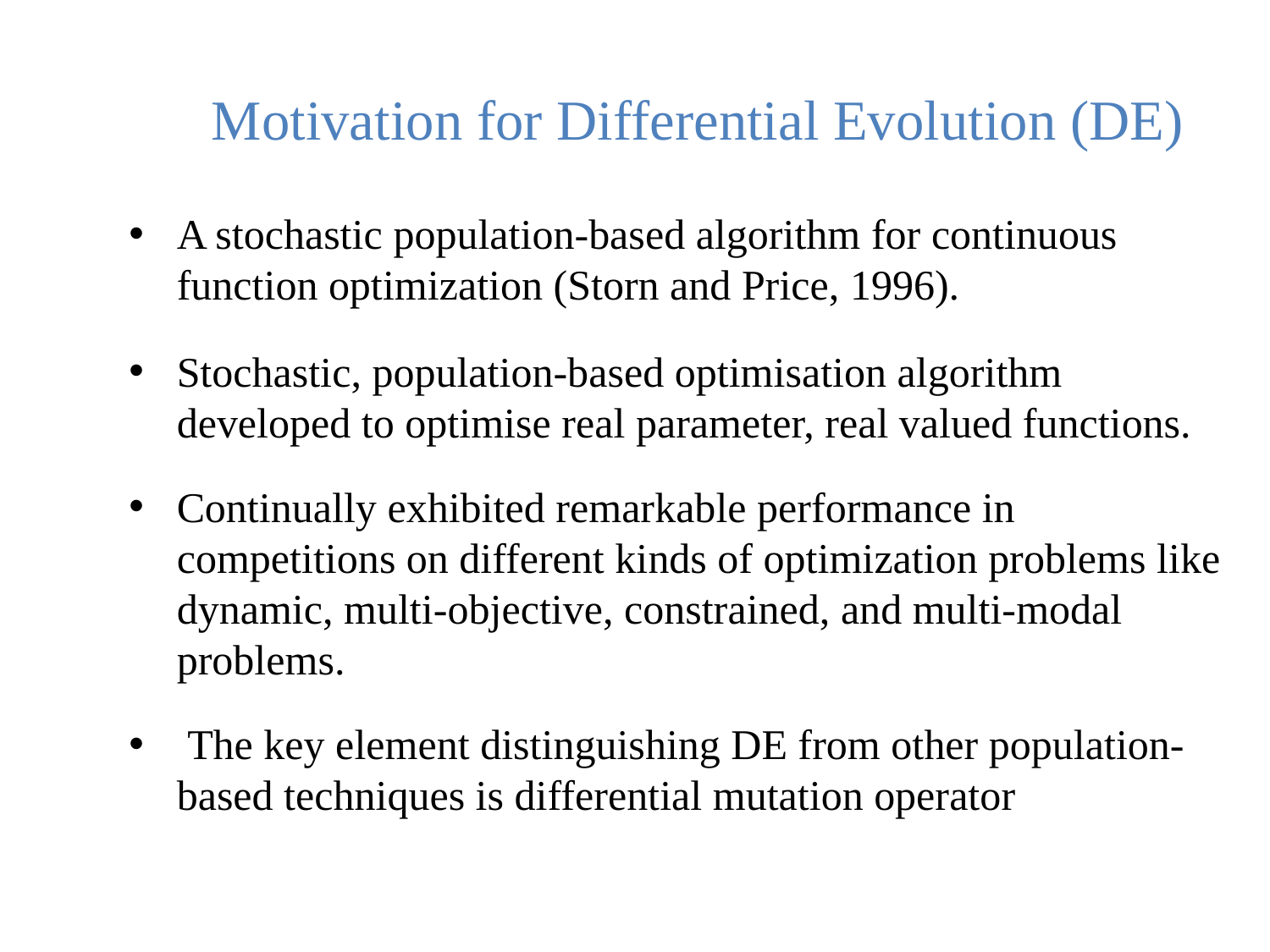

# Motivation for Differential Evolution (DE)
A stochastic population-based algorithm for continuous function optimization (Storn and Price, 1996).

Stochastic, population-based optimisation algorithm developed to optimise real parameter, real valued functions.

Continually exhibited remarkable performance in competitions on different kinds of optimization problems like dynamic, multi-objective, constrained, and multi-modal problems.

 The key element distinguishing DE from other population-based techniques is differential mutation operator